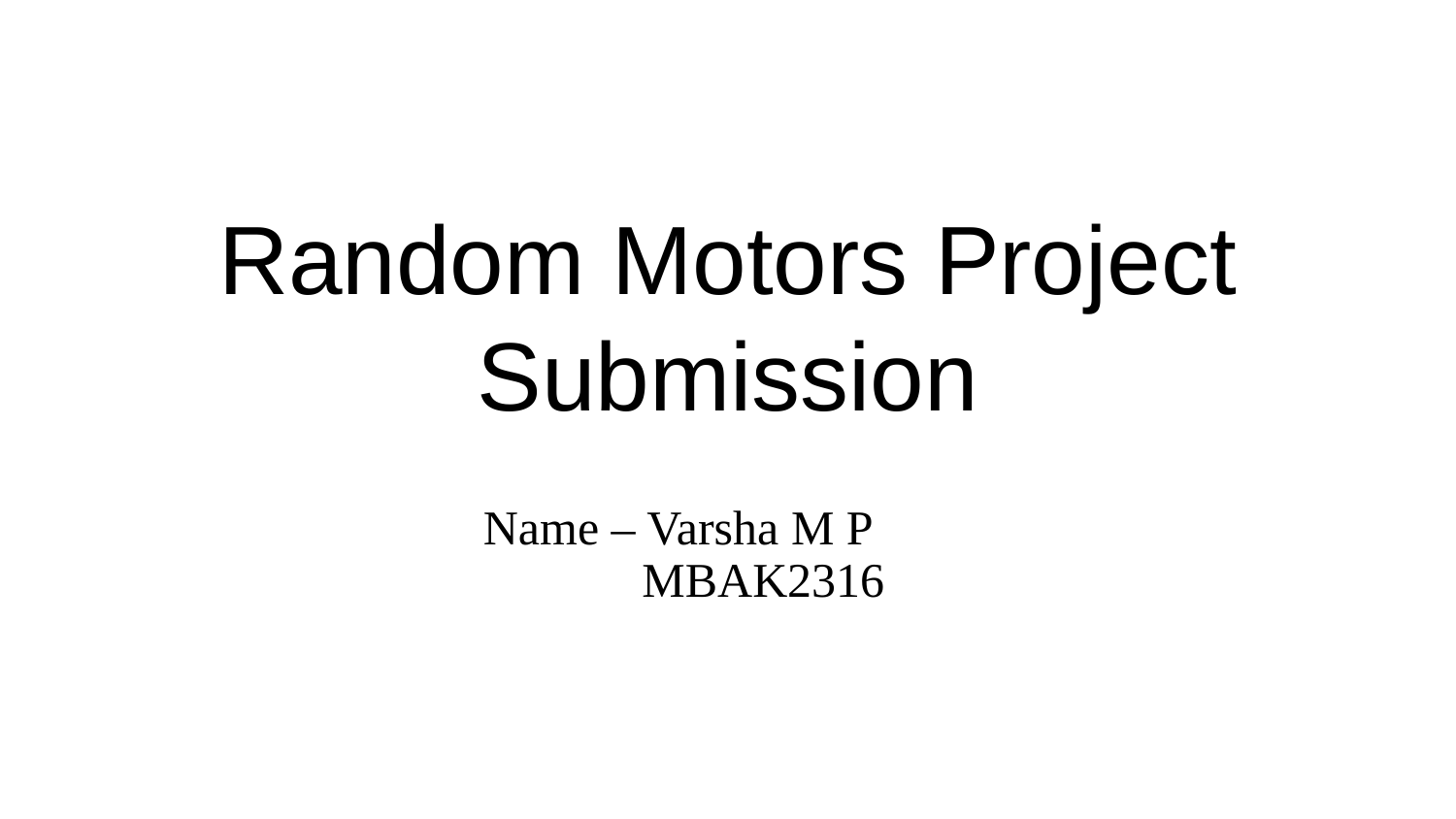

# Random Motors Project Submission
Name – Varsha M P
               MBAK2316